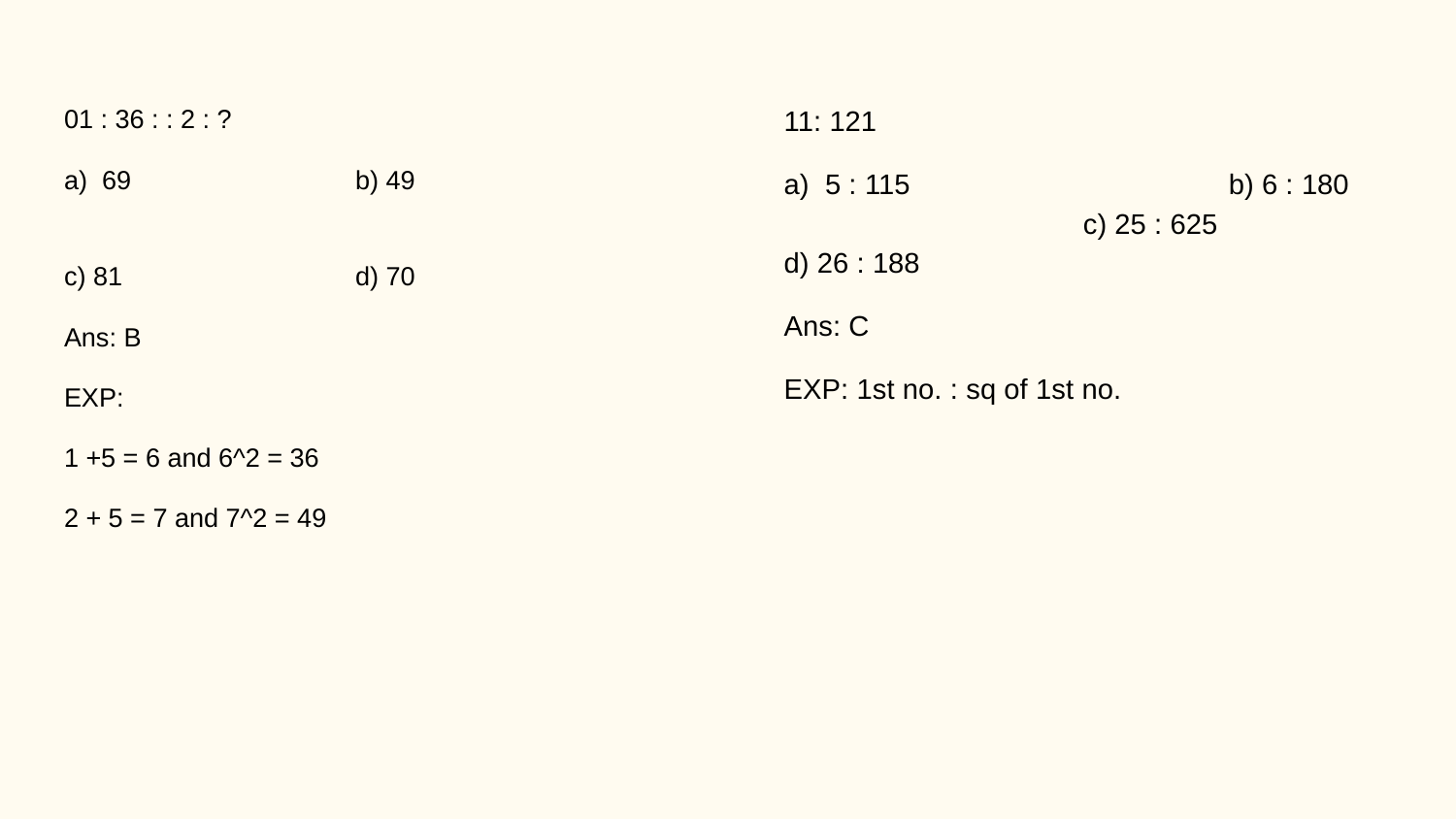

01 : 36 : : 2 : ?
a)  69    		b) 49
c) 81    		d) 70
Ans: B
EXP:
1 +5 = 6 and 6^2 = 36
2 + 5 = 7 and 7^2 = 49

11: 121
a)  5 : 115   		 b) 6 : 180    		 c) 25 : 625  	  d) 26 : 188
Ans: C
EXP: 1st no. : sq of 1st no.